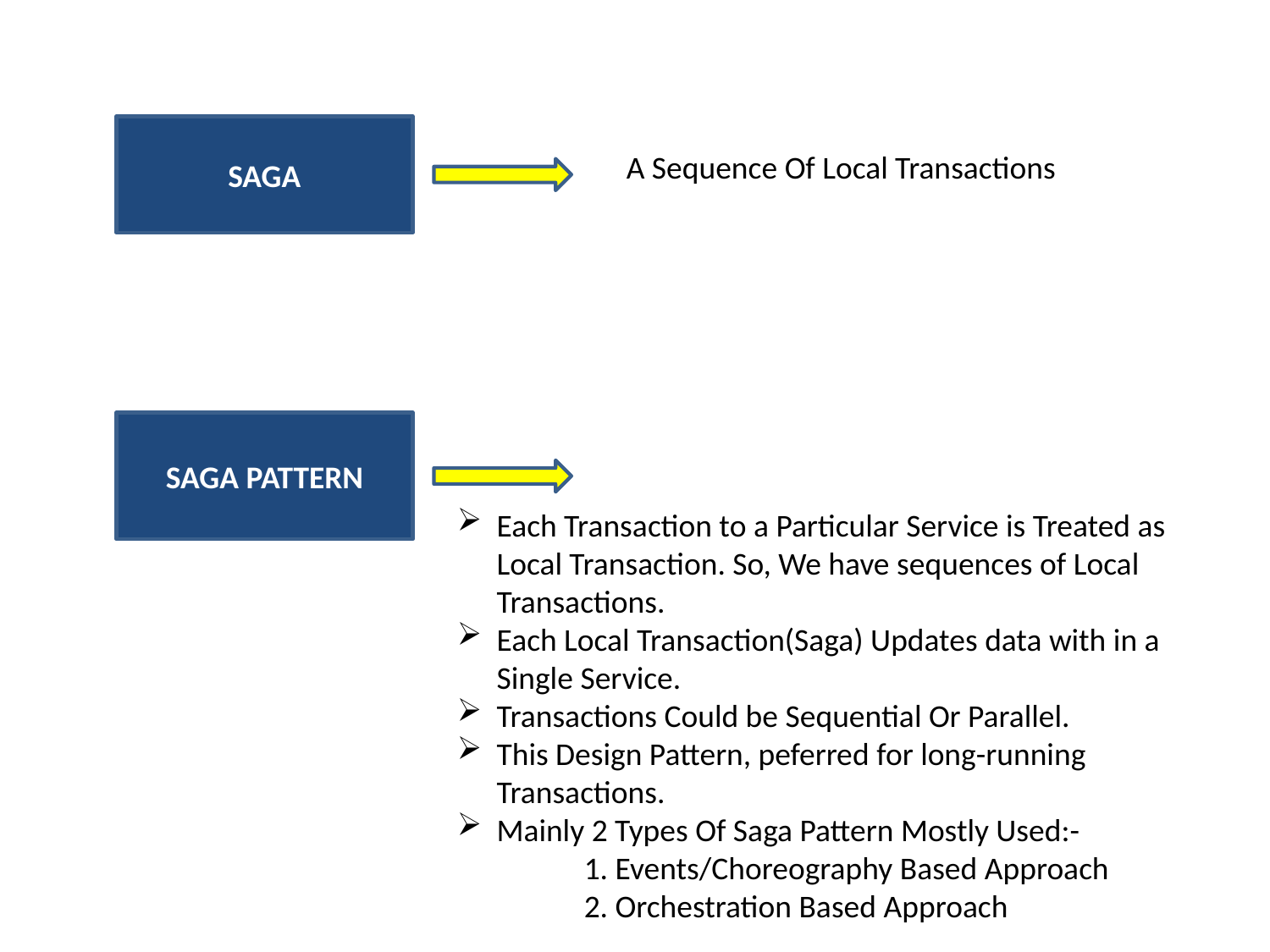

SAGA
A Sequence Of Local Transactions

SAGA PATTERN

Each Transaction to a Particular Service is Treated as Local Transaction. So, We have sequences of Local Transactions.
Each Local Transaction(Saga) Updates data with in a Single Service.
Transactions Could be Sequential Or Parallel.
This Design Pattern, peferred for long-running Transactions.
Mainly 2 Types Of Saga Pattern Mostly Used:-
	1. Events/Choreography Based Approach
	2. Orchestration Based Approach